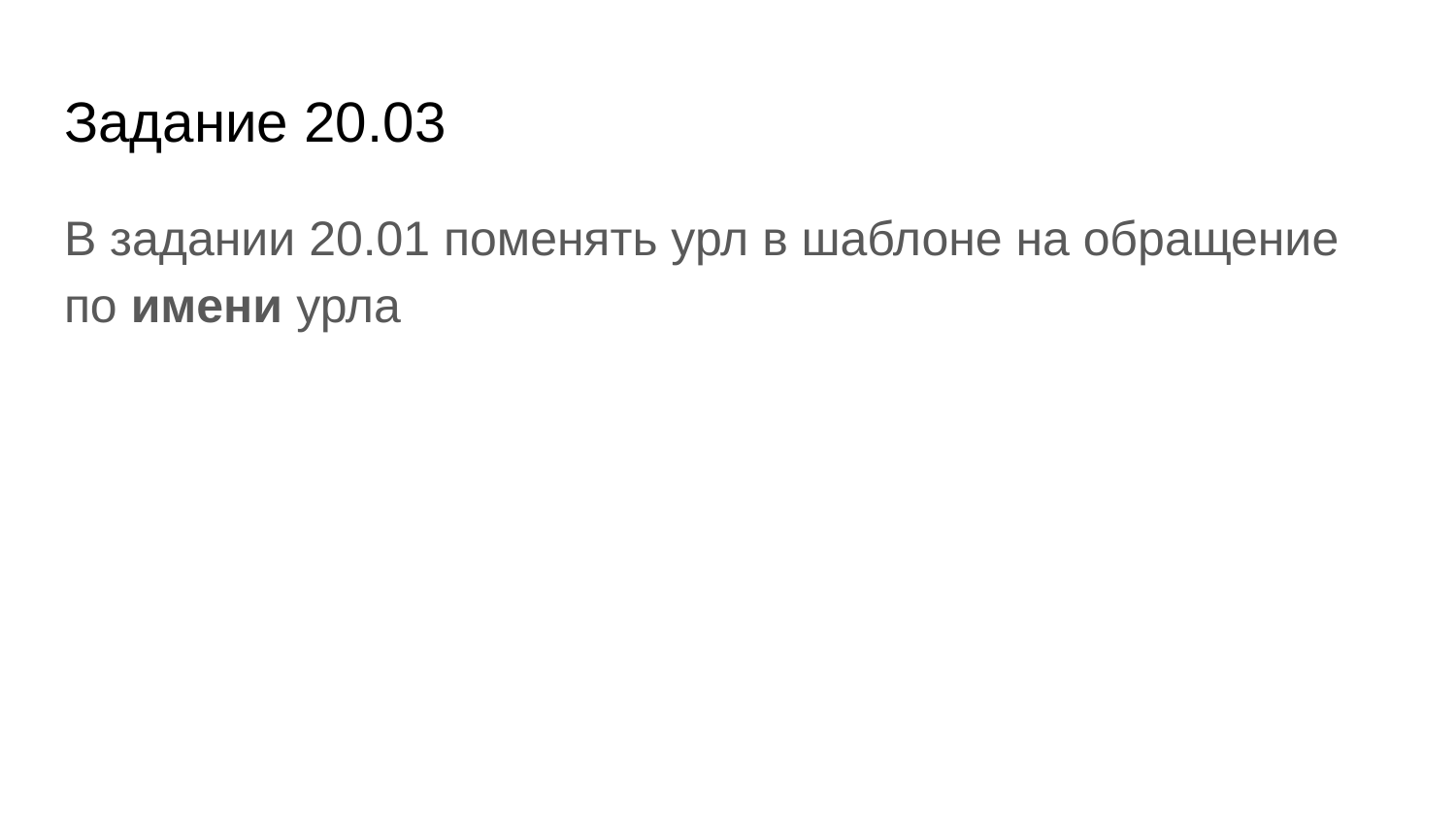

# Задание 20.03
В задании 20.01 поменять урл в шаблоне на обращение по имени урла